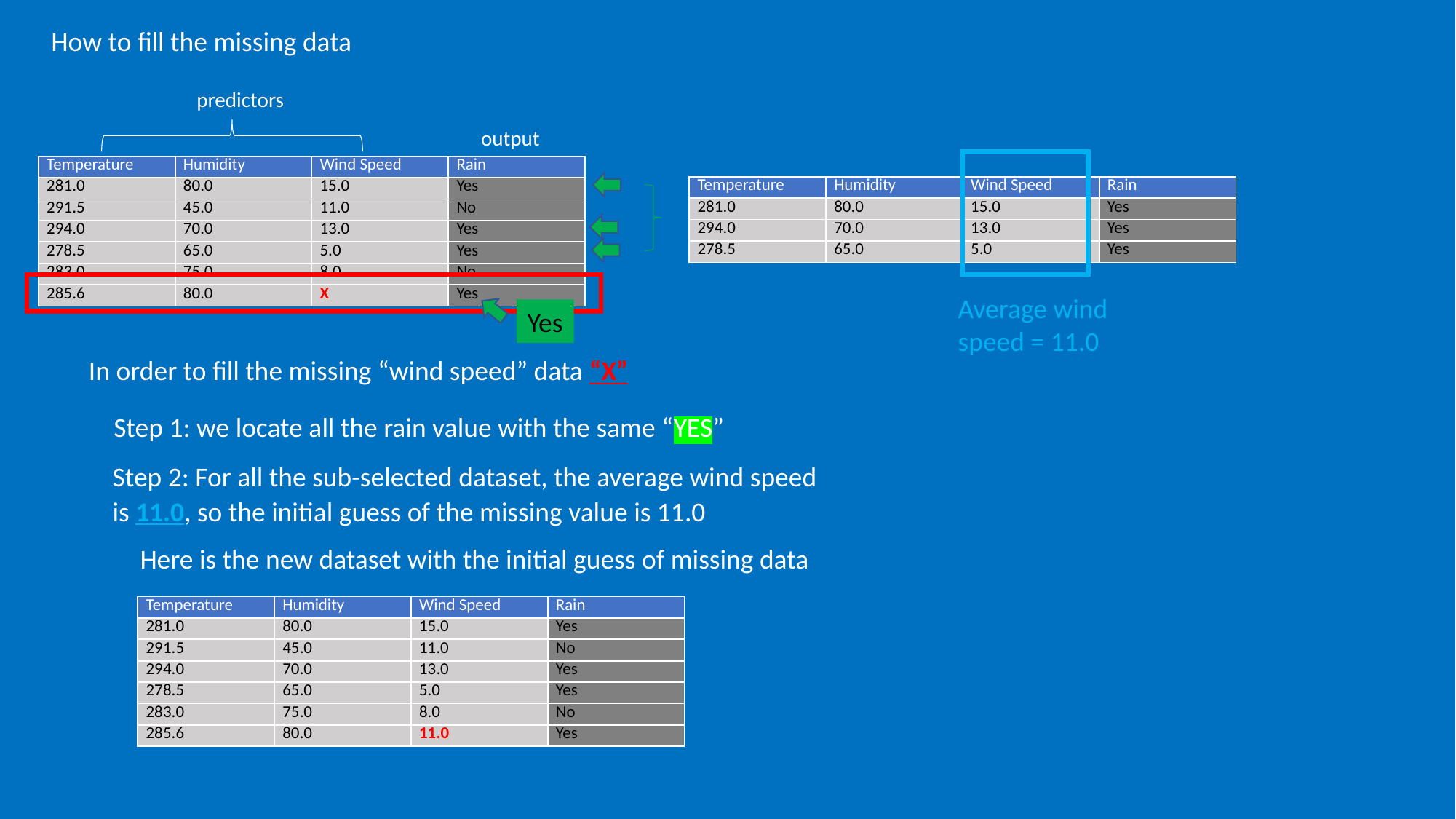

How to fill the missing data
predictors
output

| Temperature | Humidity | Wind Speed | Rain |
| --- | --- | --- | --- |
| 281.0 | 80.0 | 15.0 | Yes |
| 291.5 | 45.0 | 11.0 | No |
| 294.0 | 70.0 | 13.0 | Yes |
| 278.5 | 65.0 | 5.0 | Yes |
| 283.0 | 75.0 | 8.0 | No |
| 285.6 | 80.0 | X | Yes |

| Temperature | Humidity | Wind Speed | Rain |
| --- | --- | --- | --- |
| 281.0 | 80.0 | 15.0 | Yes |
| 294.0 | 70.0 | 13.0 | Yes |
| 278.5 | 65.0 | 5.0 | Yes |

Average wind speed = 11.0

Yes
In order to fill the missing “wind speed” data “X”
Step 1: we locate all the rain value with the same “YES”
Step 2: For all the sub-selected dataset, the average wind speed is 11.0, so the initial guess of the missing value is 11.0
Here is the new dataset with the initial guess of missing data
| Temperature | Humidity | Wind Speed | Rain |
| --- | --- | --- | --- |
| 281.0 | 80.0 | 15.0 | Yes |
| 291.5 | 45.0 | 11.0 | No |
| 294.0 | 70.0 | 13.0 | Yes |
| 278.5 | 65.0 | 5.0 | Yes |
| 283.0 | 75.0 | 8.0 | No |
| 285.6 | 80.0 | 11.0 | Yes |